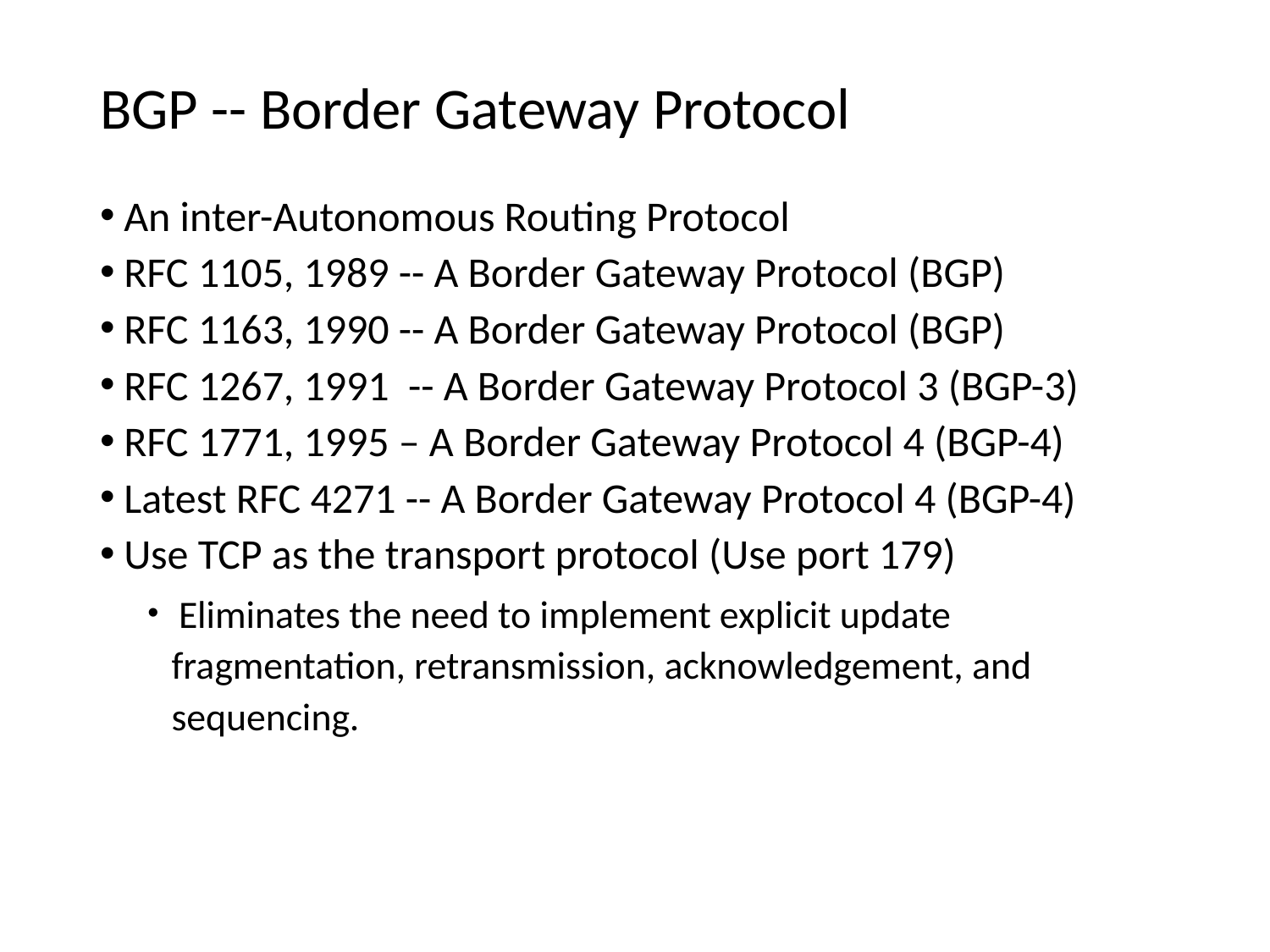

# BGP -- Border Gateway Protocol
An inter-Autonomous Routing Protocol
RFC 1105, 1989 -- A Border Gateway Protocol (BGP)
RFC 1163, 1990 -- A Border Gateway Protocol (BGP)
RFC 1267, 1991  -- A Border Gateway Protocol 3 (BGP-3)
RFC 1771, 1995 – A Border Gateway Protocol 4 (BGP-4)
Latest RFC 4271 -- A Border Gateway Protocol 4 (BGP-4)
Use TCP as the transport protocol (Use port 179)
 Eliminates the need to implement explicit update fragmentation, retransmission, acknowledgement, and sequencing.